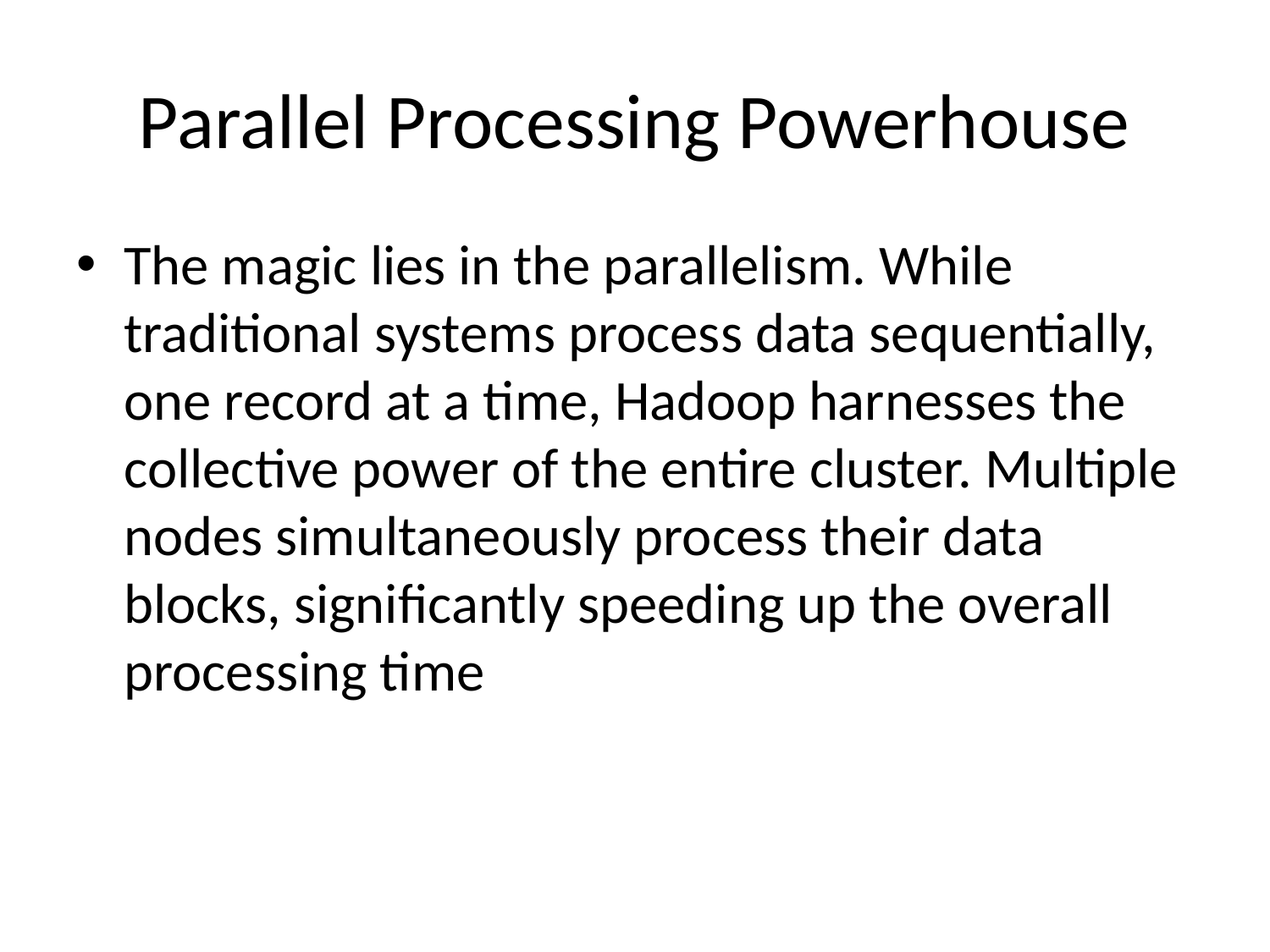

# Parallel Processing Powerhouse
The magic lies in the parallelism. While traditional systems process data sequentially, one record at a time, Hadoop harnesses the collective power of the entire cluster. Multiple nodes simultaneously process their data blocks, significantly speeding up the overall processing time